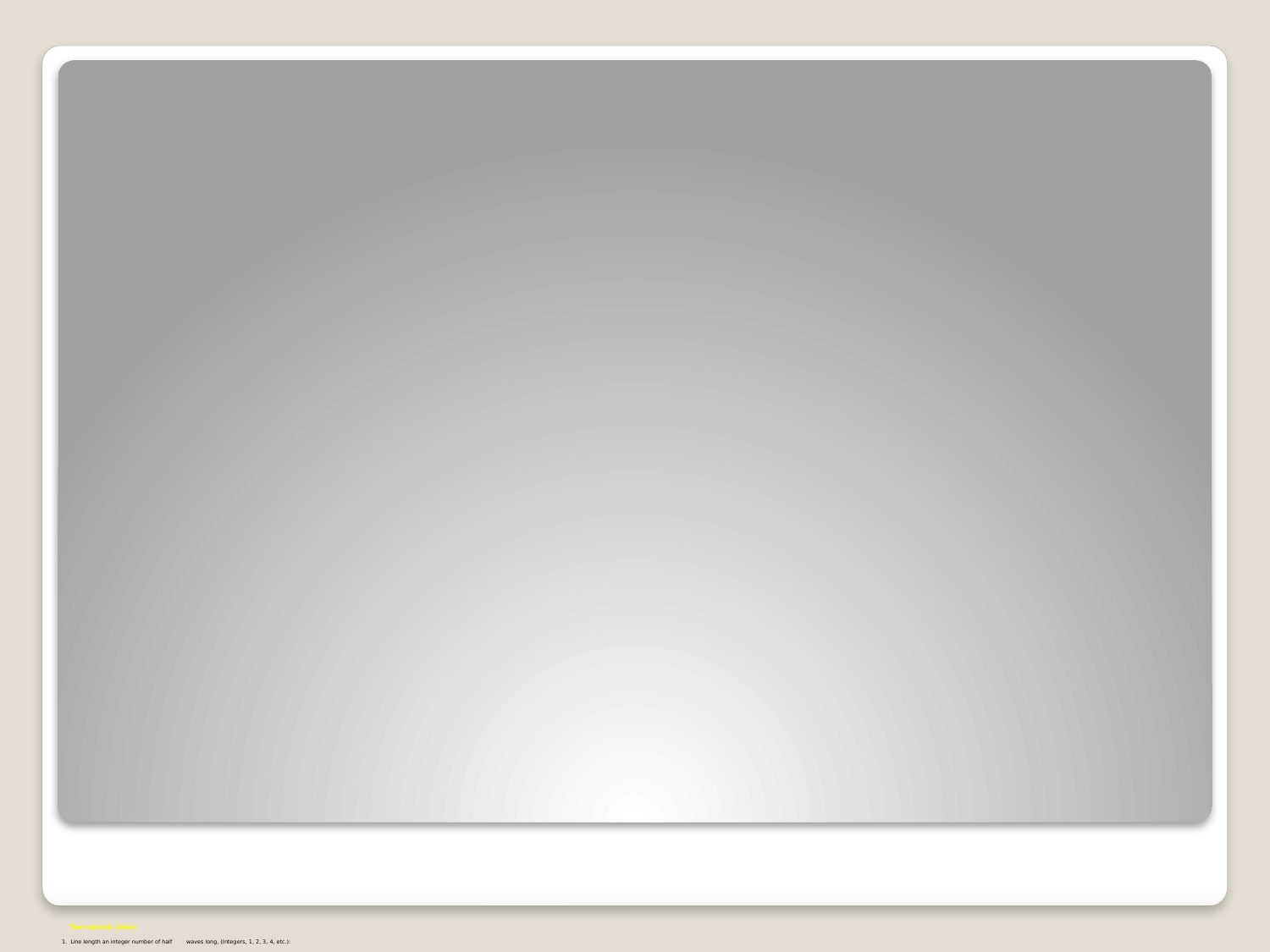

# Two special cases: 1.  Line length an integer number of half 				waves long, (Integers, 1, 2, 3, 4, etc.): Since free space wavelength, λ0 = c0 / FHz Using feet and MHz, λ0 feet = 984.3 / FMHz In transmission lines, velocity of propagation is 	reduced by velocity factor, VF, then: λcable = 984.3 x VF / FMHz, and ½ λcable= 492.15 x VF / ( FMHz) Conditions on a lossless transmission line repeat 	every integer number of half wave lengths of line; lines that are an integer number of half waves long 	are called Impedance Repeaters